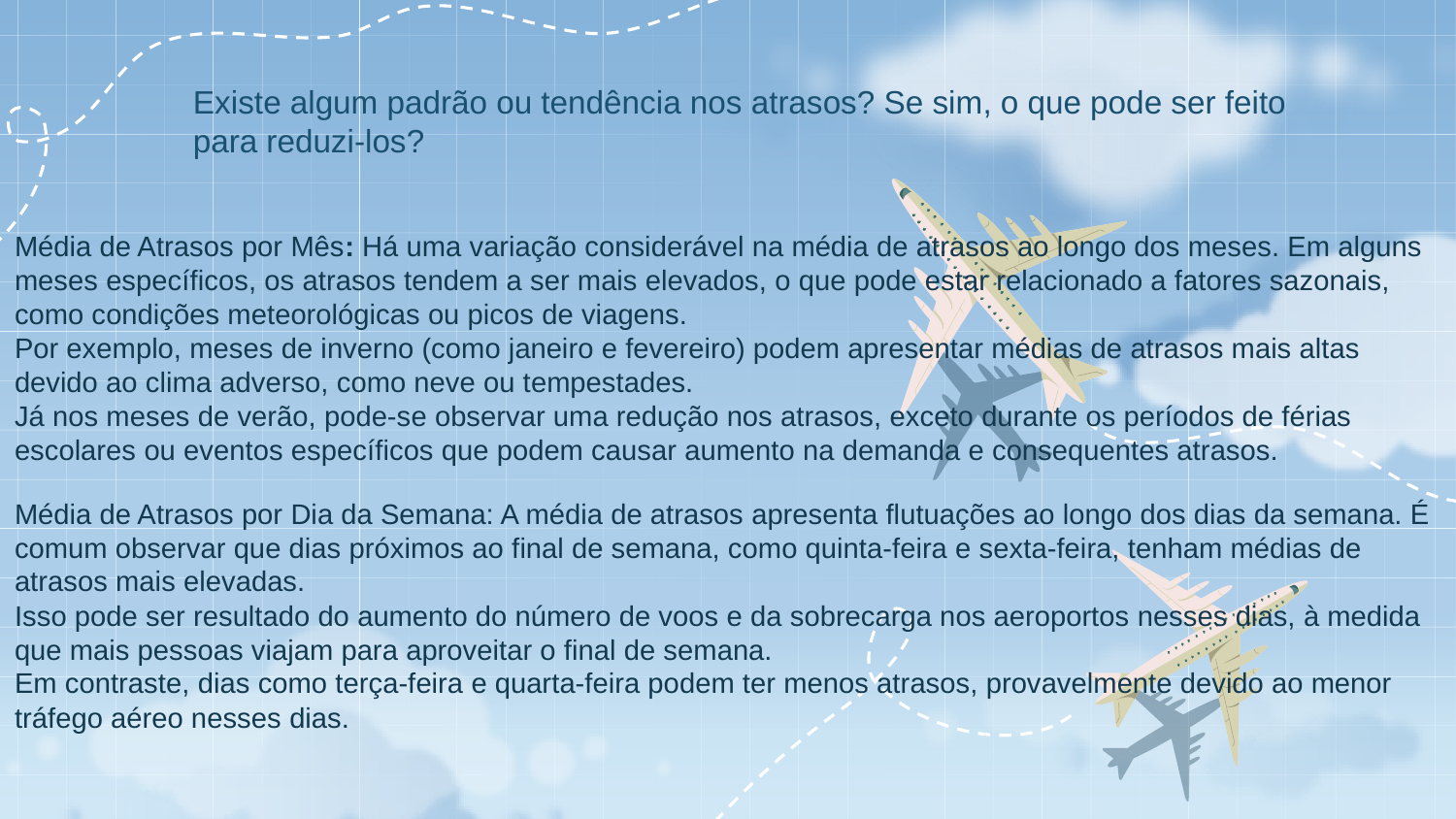

Existe algum padrão ou tendência nos atrasos? Se sim, o que pode ser feito para reduzi-los?

Média de Atrasos por Mês: Há uma variação considerável na média de atrasos ao longo dos meses. Em alguns meses específicos, os atrasos tendem a ser mais elevados, o que pode estar relacionado a fatores sazonais, como condições meteorológicas ou picos de viagens.
Por exemplo, meses de inverno (como janeiro e fevereiro) podem apresentar médias de atrasos mais altas devido ao clima adverso, como neve ou tempestades.
Já nos meses de verão, pode-se observar uma redução nos atrasos, exceto durante os períodos de férias escolares ou eventos específicos que podem causar aumento na demanda e consequentes atrasos.

Média de Atrasos por Dia da Semana: A média de atrasos apresenta flutuações ao longo dos dias da semana. É comum observar que dias próximos ao final de semana, como quinta-feira e sexta-feira, tenham médias de atrasos mais elevadas.
Isso pode ser resultado do aumento do número de voos e da sobrecarga nos aeroportos nesses dias, à medida que mais pessoas viajam para aproveitar o final de semana.
Em contraste, dias como terça-feira e quarta-feira podem ter menos atrasos, provavelmente devido ao menor tráfego aéreo nesses dias.